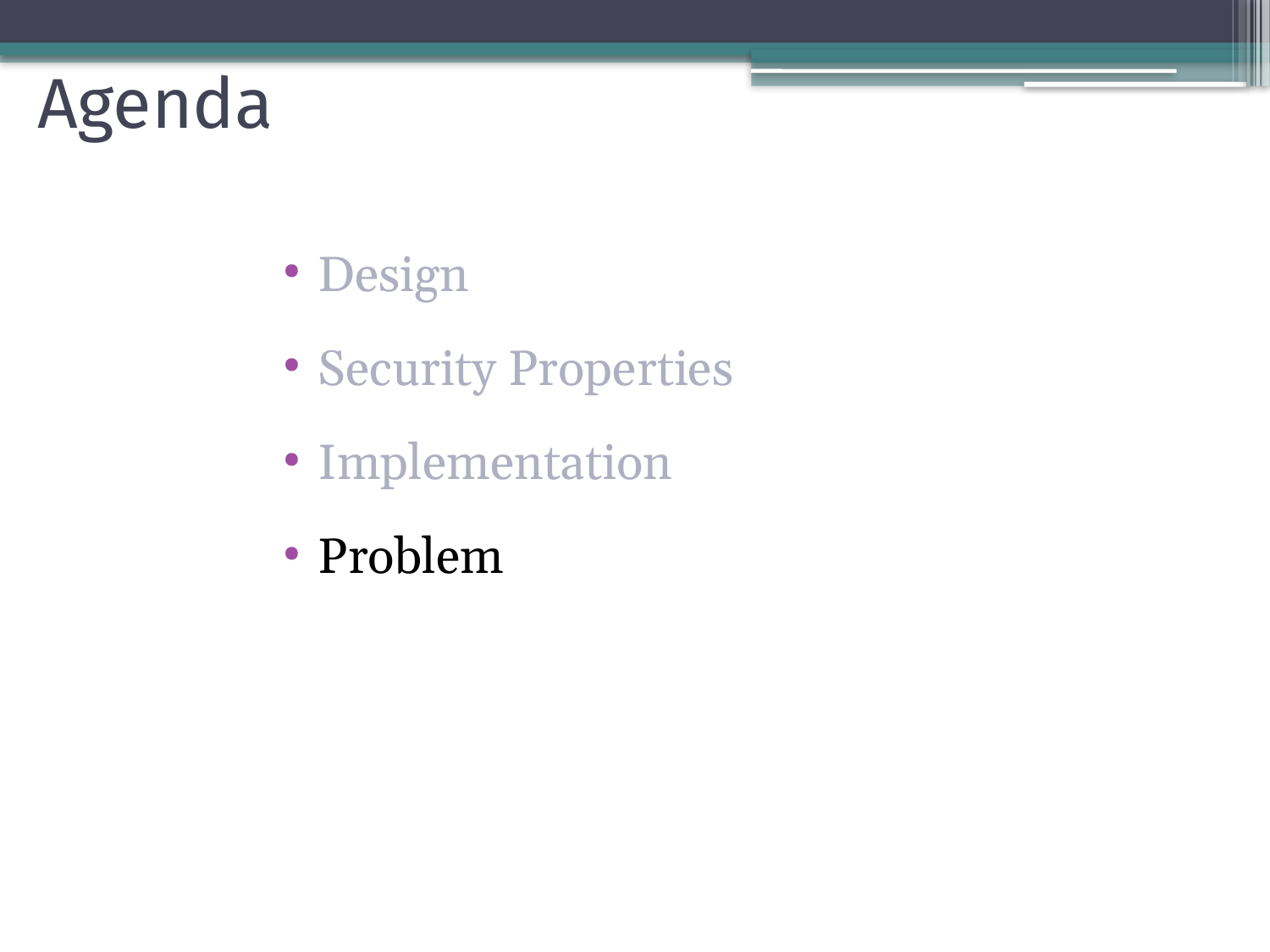

# Agenda
Design
Security Properties
Implementation
Problem